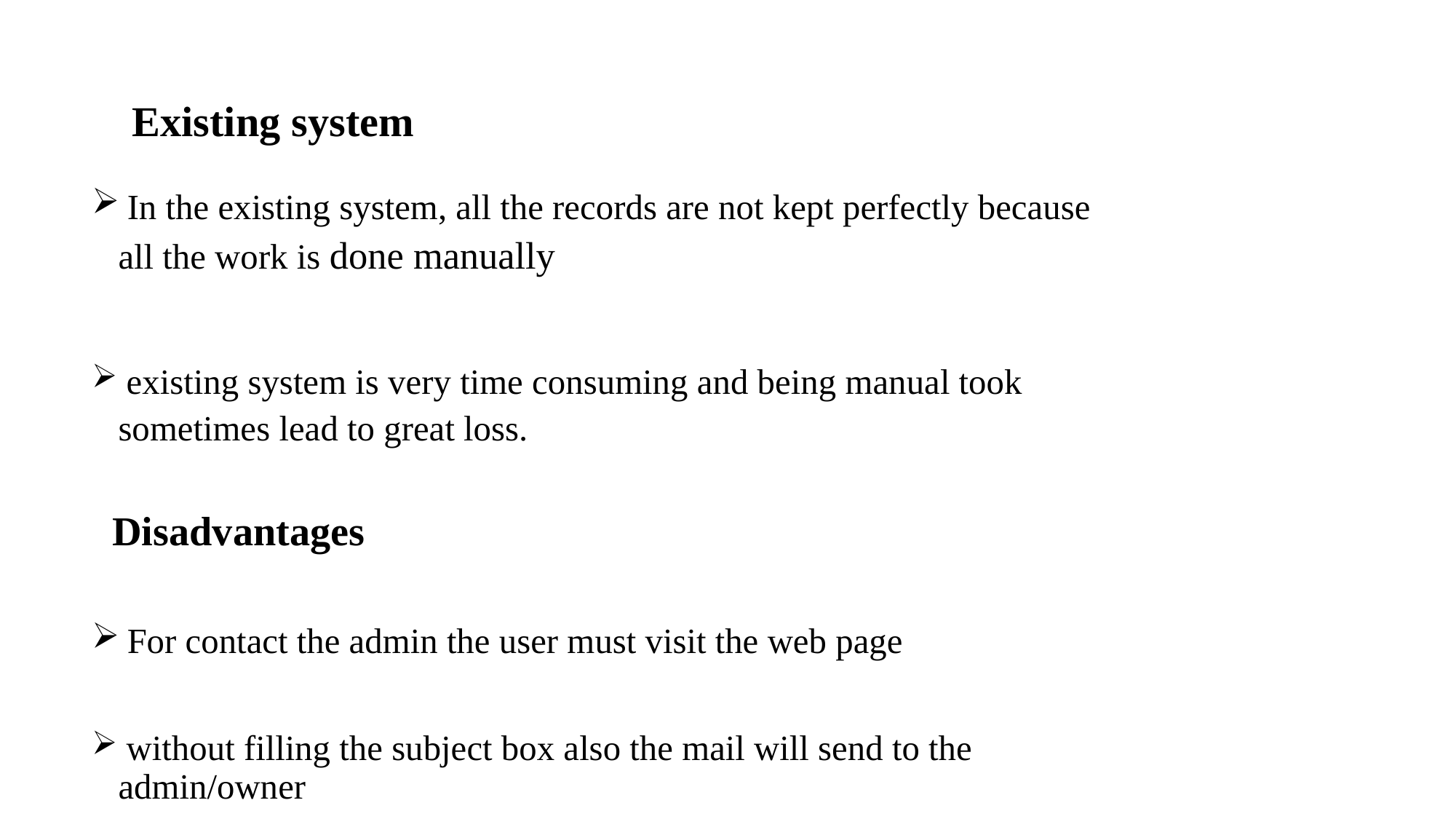

# Existing system
 In the existing system, all the records are not kept perfectly because all the work is done manually

 existing system is very time consuming and being manual took sometimes lead to great loss.

  Disadvantages

 For contact the admin the user must visit the web page

 without filling the subject box also the mail will send to the admin/owner